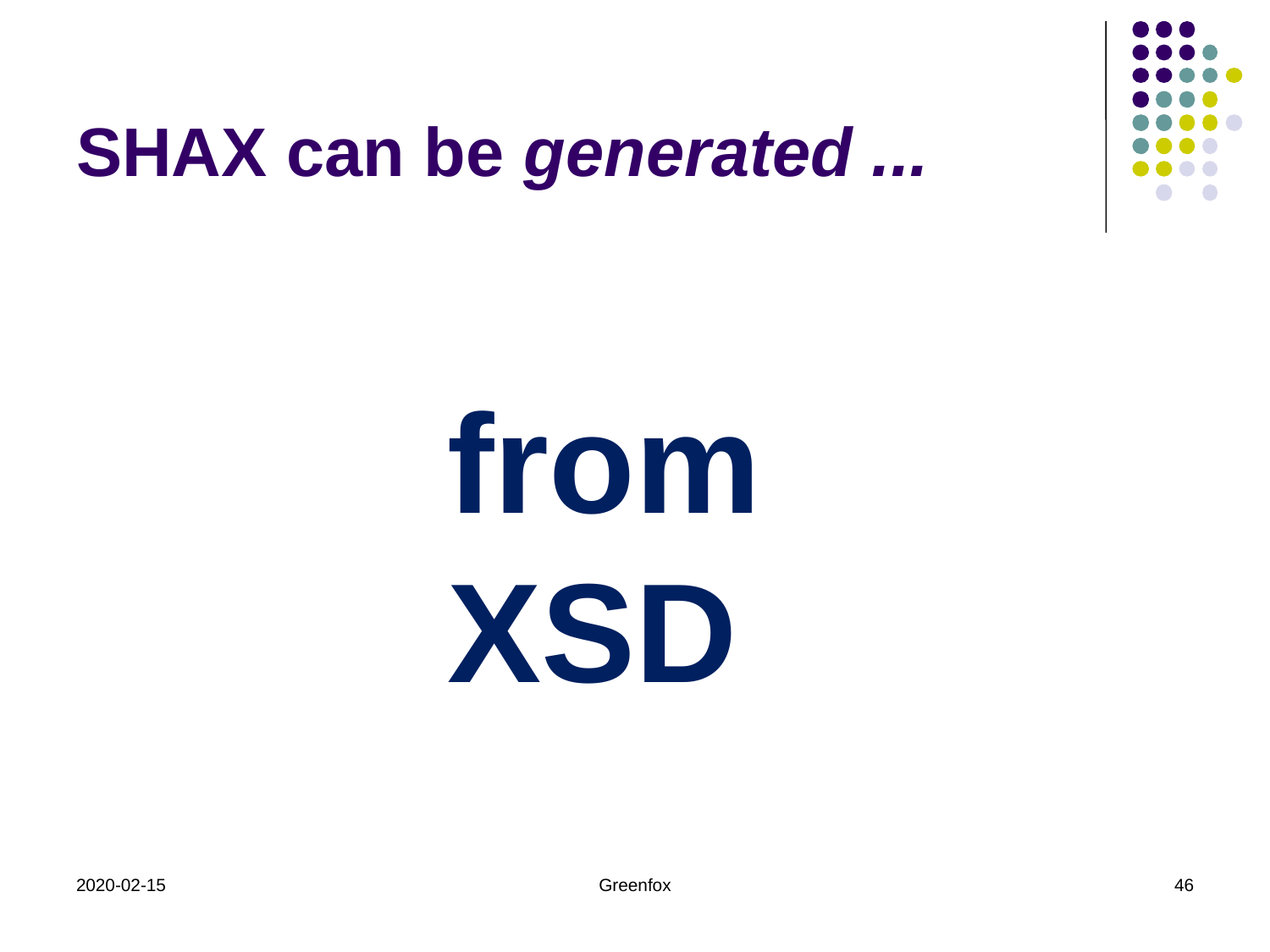

# SHAX can be generated ...

from XSD
2020-02-15
Greenfox
46